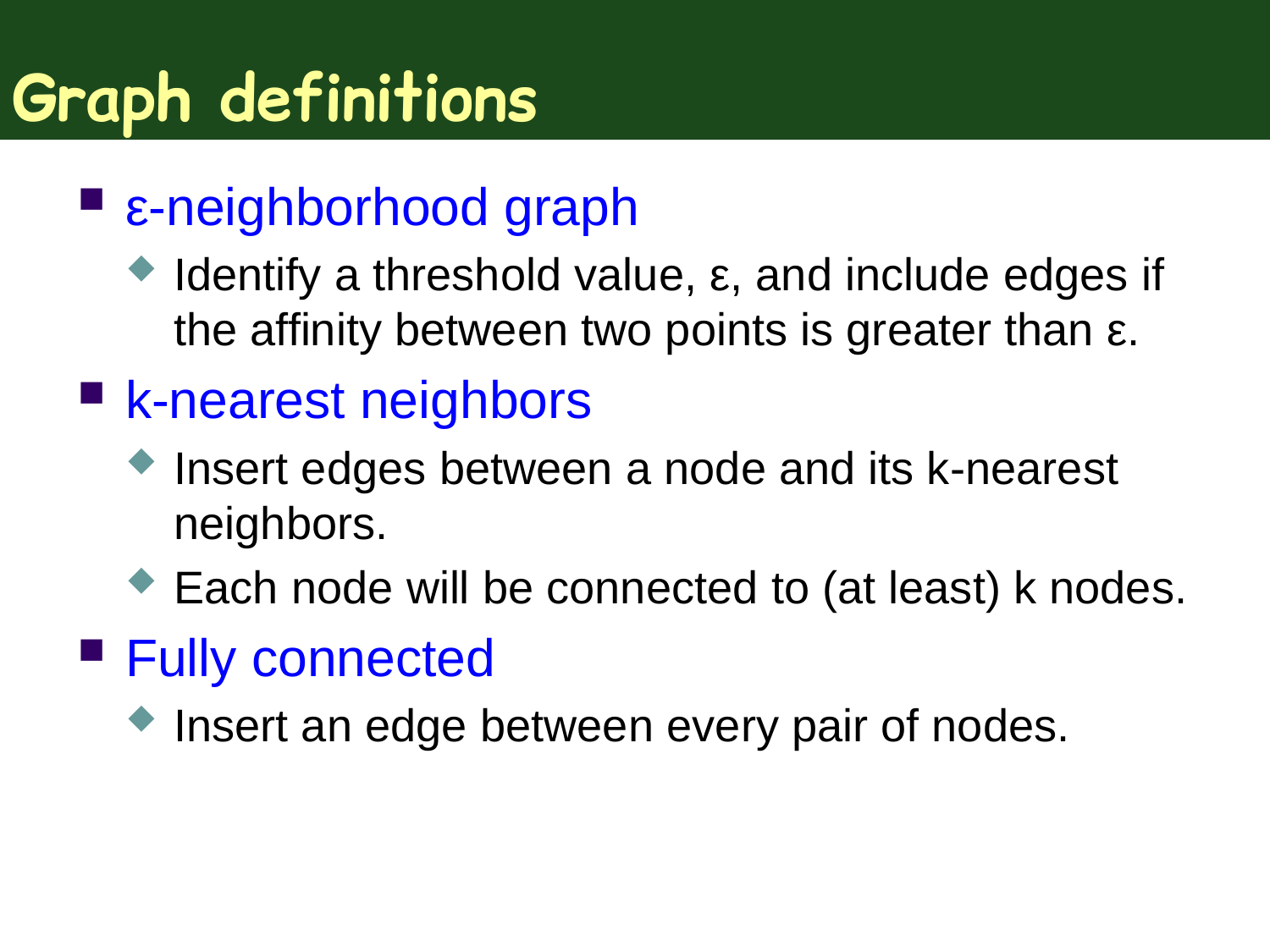

# Graph definitions
ε-neighborhood graph
Identify a threshold value, ε, and include edges if the affinity between two points is greater than ε.
k-nearest neighbors
Insert edges between a node and its k-nearest neighbors.
Each node will be connected to (at least) k nodes.
Fully connected
Insert an edge between every pair of nodes.